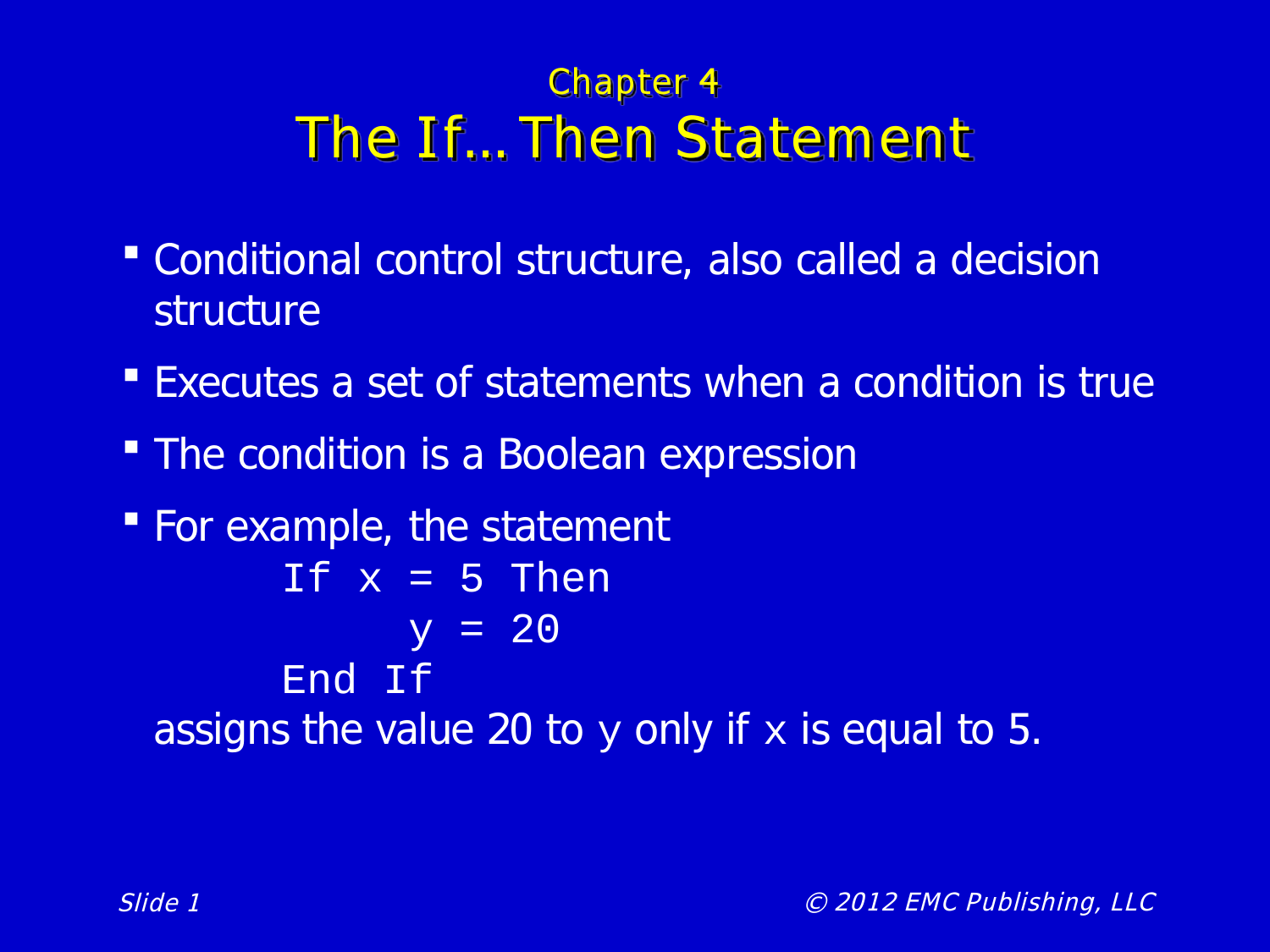

# Chapter 4 The If…Then Statement
Conditional control structure, also called a decision structure
Executes a set of statements when a condition is true
The condition is a Boolean expression
For example, the statement
	If x = 5 Then
		y = 20
	End If
assigns the value 20 to y only if x is equal to 5.

© 2012 EMC Publishing, LLC
Slide 1